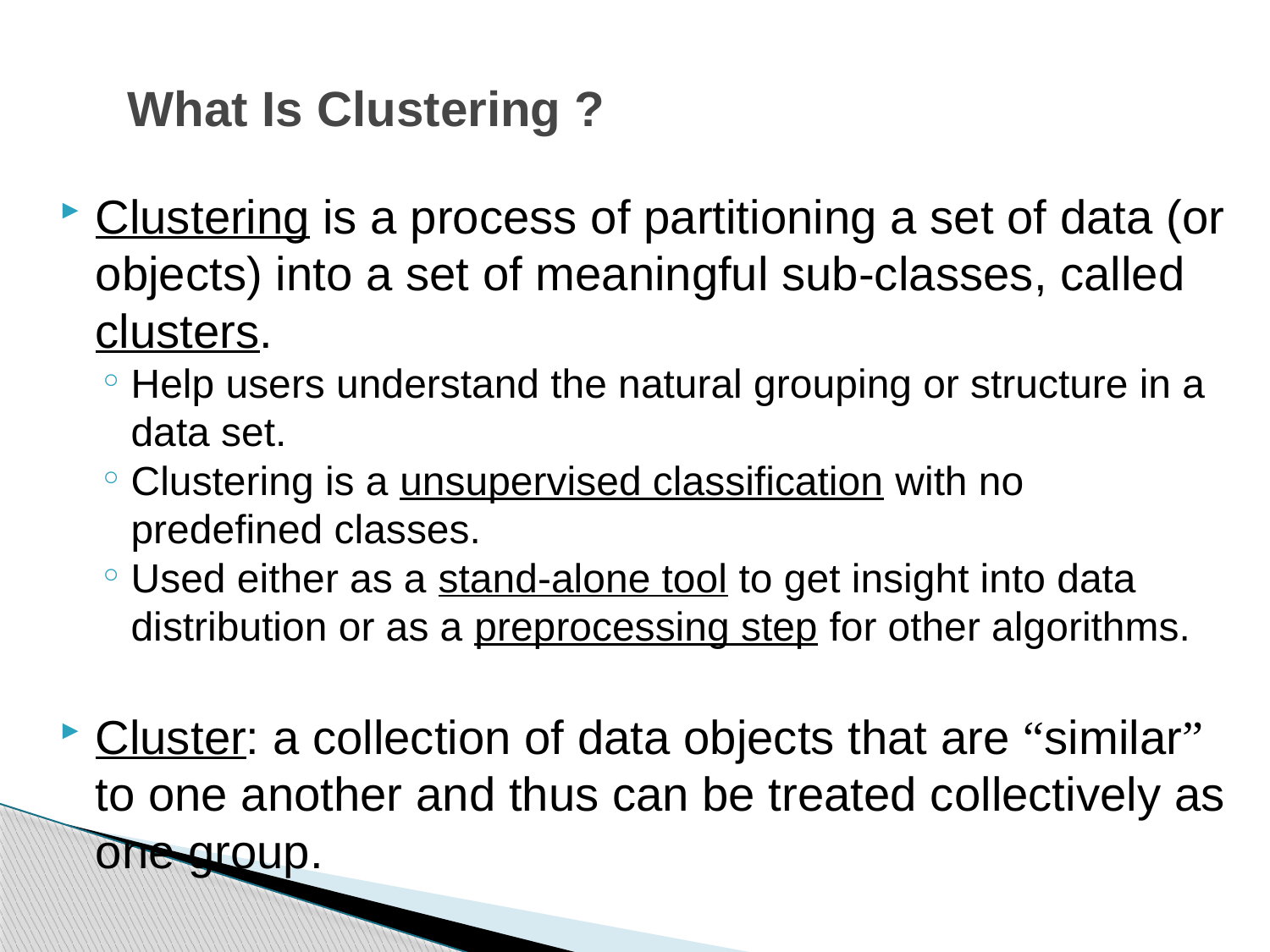

# What Is Clustering ?
Clustering is a process of partitioning a set of data (or objects) into a set of meaningful sub-classes, called clusters.
Help users understand the natural grouping or structure in a data set.
Clustering is a unsupervised classification with no predefined classes.
Used either as a stand-alone tool to get insight into data distribution or as a preprocessing step for other algorithms.

Cluster: a collection of data objects that are “similar” to one another and thus can be treated collectively as one group.